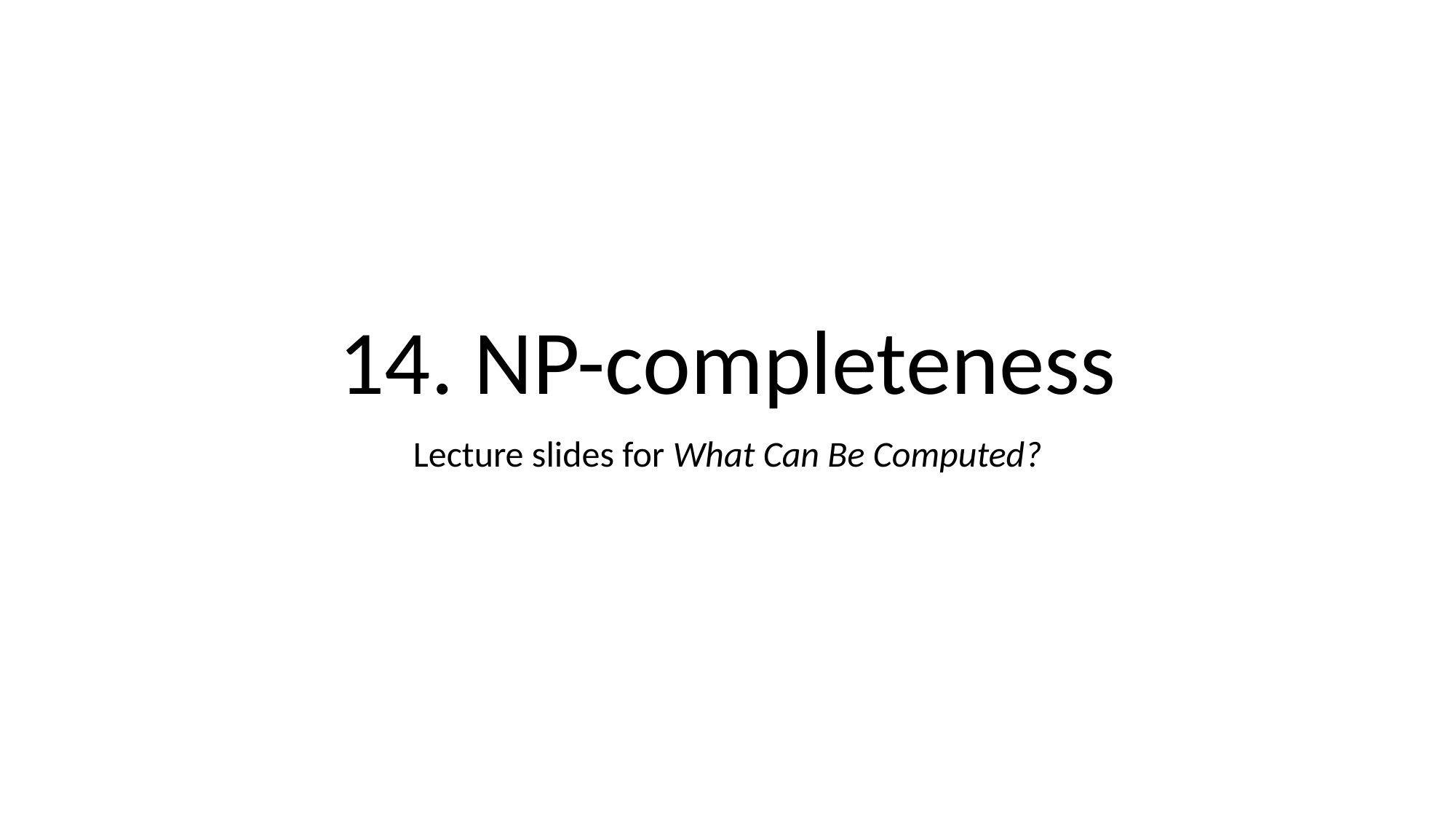

# 14. NP-completeness
Lecture slides for What Can Be Computed?